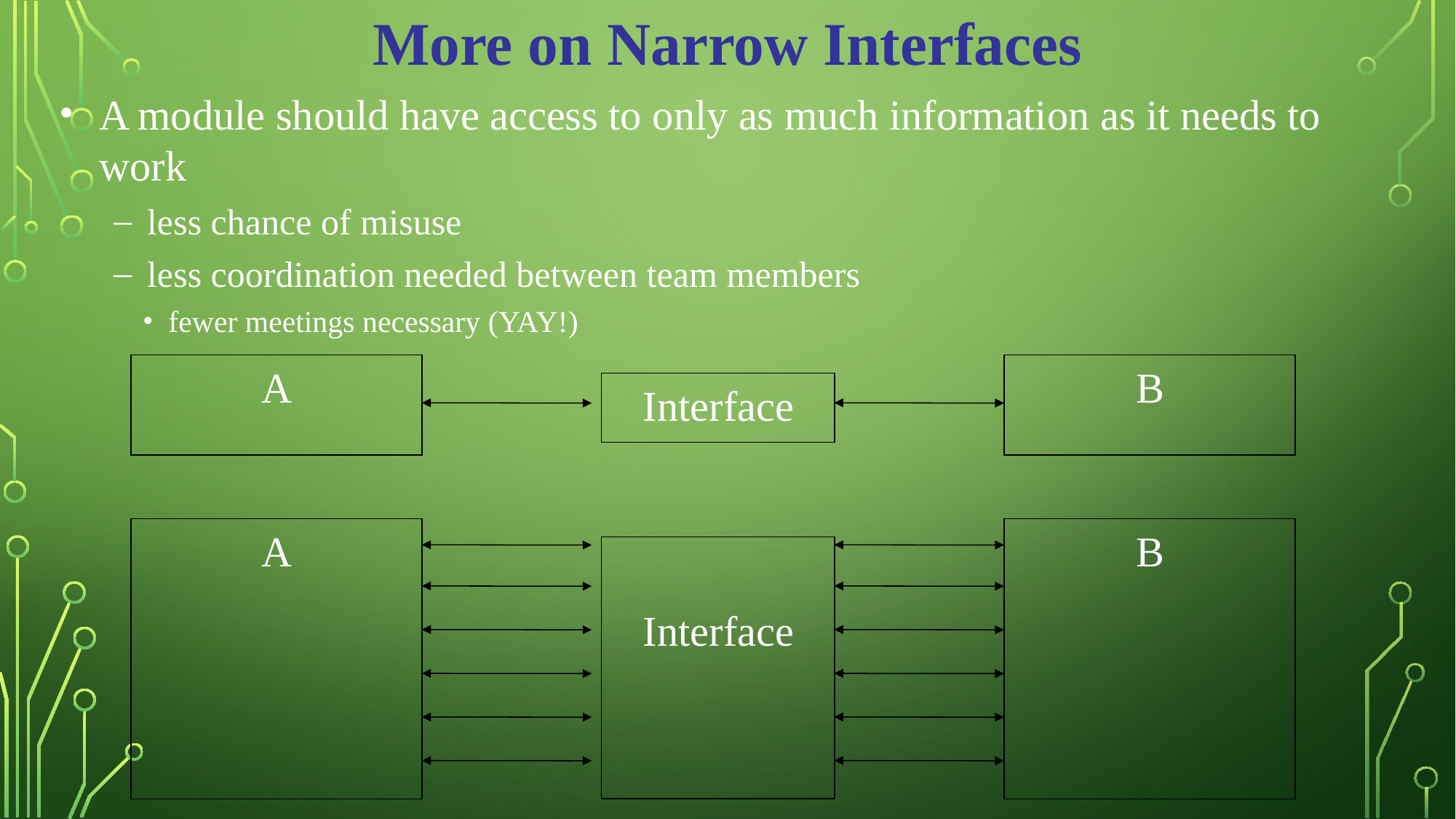

More on Narrow Interfaces
A module should have access to only as much information as it needs to work
less chance of misuse
less coordination needed between team members
fewer meetings necessary (YAY!)
A
B
Interface

A
B

Interface